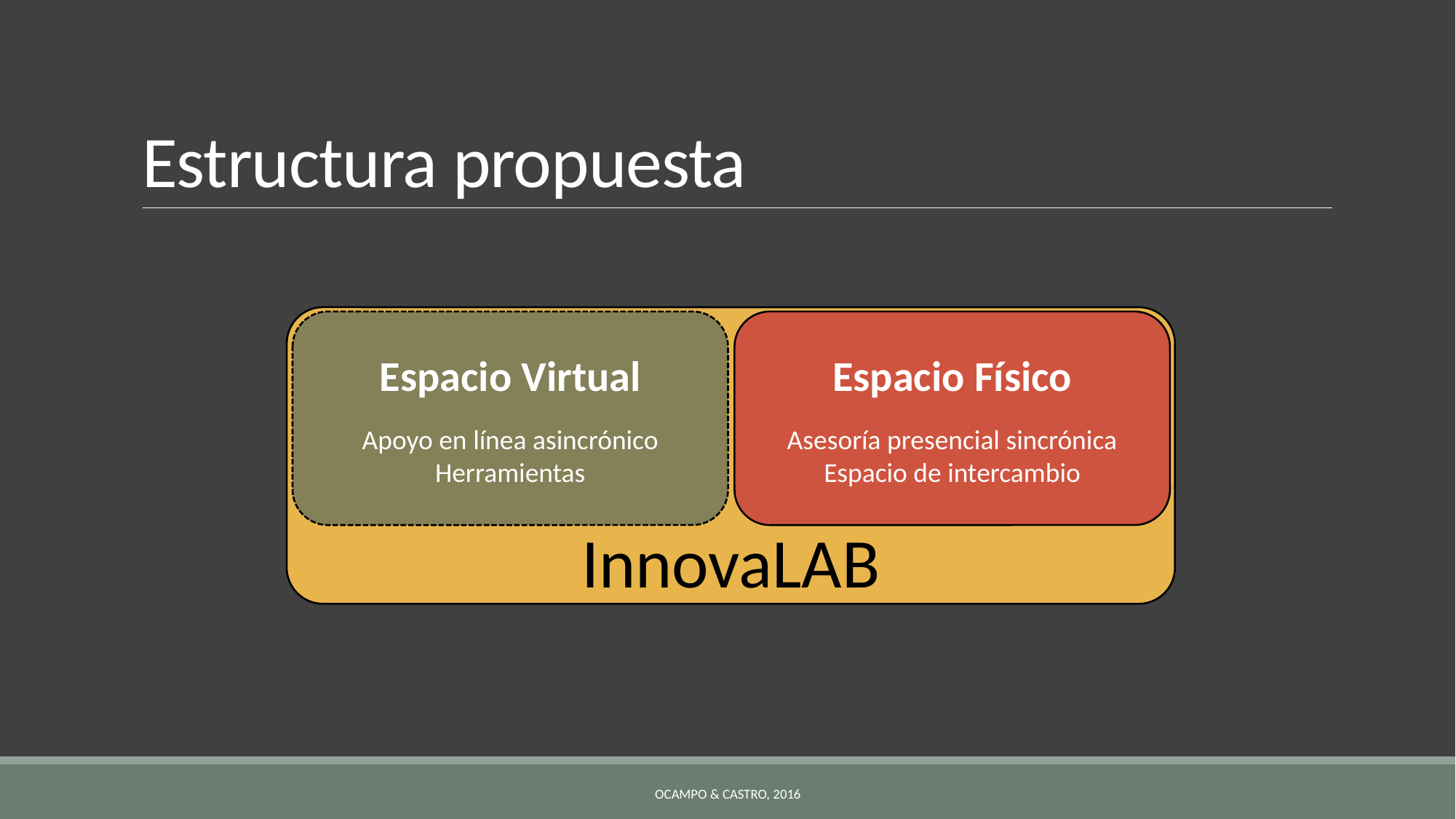

# Estructura propuesta

Espacio Virtual

Apoyo en línea asincrónico
Herramientas
Espacio Físico

Asesoría presencial sincrónica
Espacio de intercambio
InnovaLAB
Ocampo & Castro, 2016